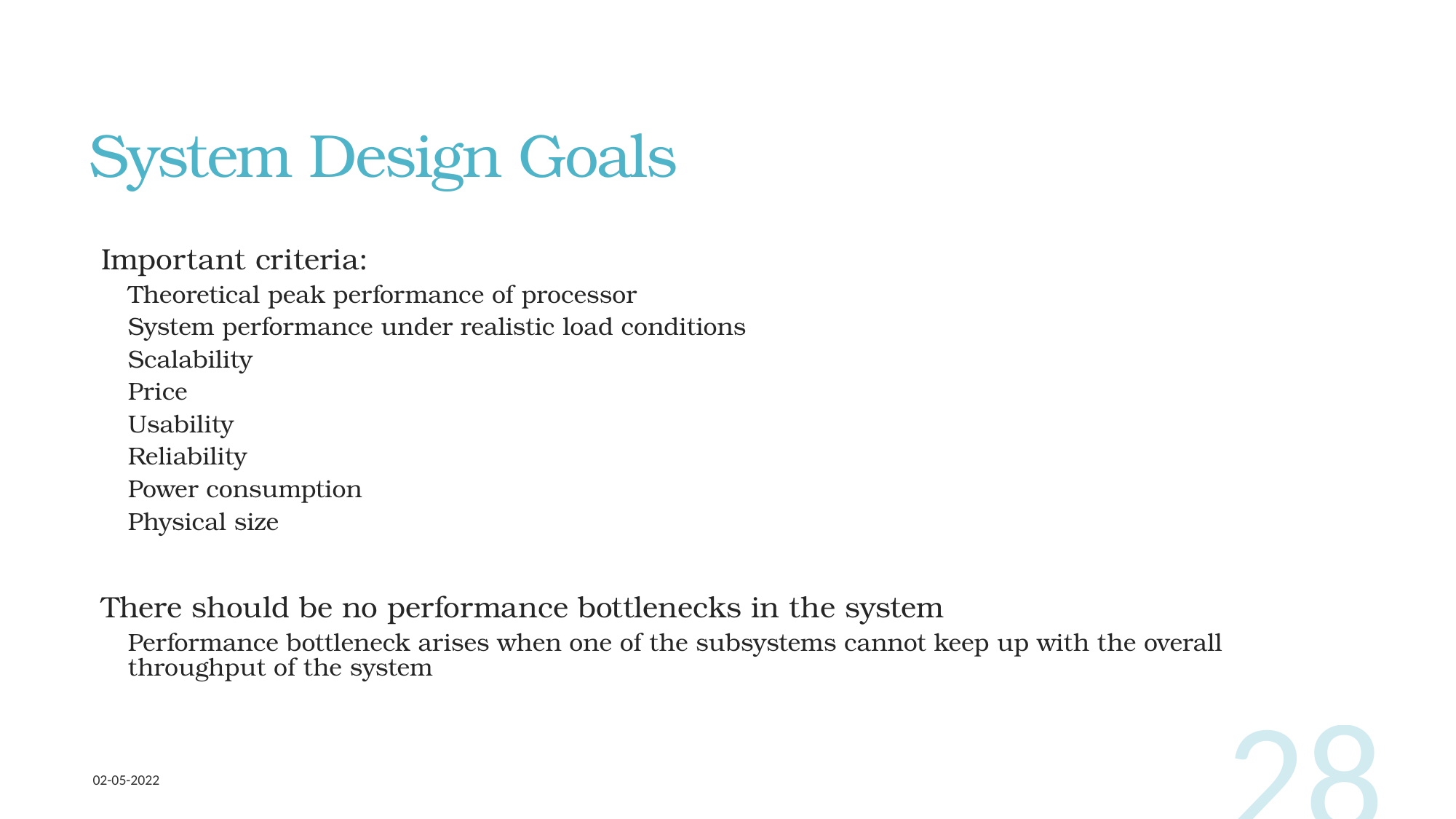

# System Design Goals
Important criteria:
Theoretical peak performance of processor
System performance under realistic load conditions
Scalability
Price
Usability
Reliability
Power consumption
Physical size

There should be no performance bottlenecks in the system
Performance bottleneck arises when one of the subsystems cannot keep up with the overall throughput of the system
28
02-05-2022